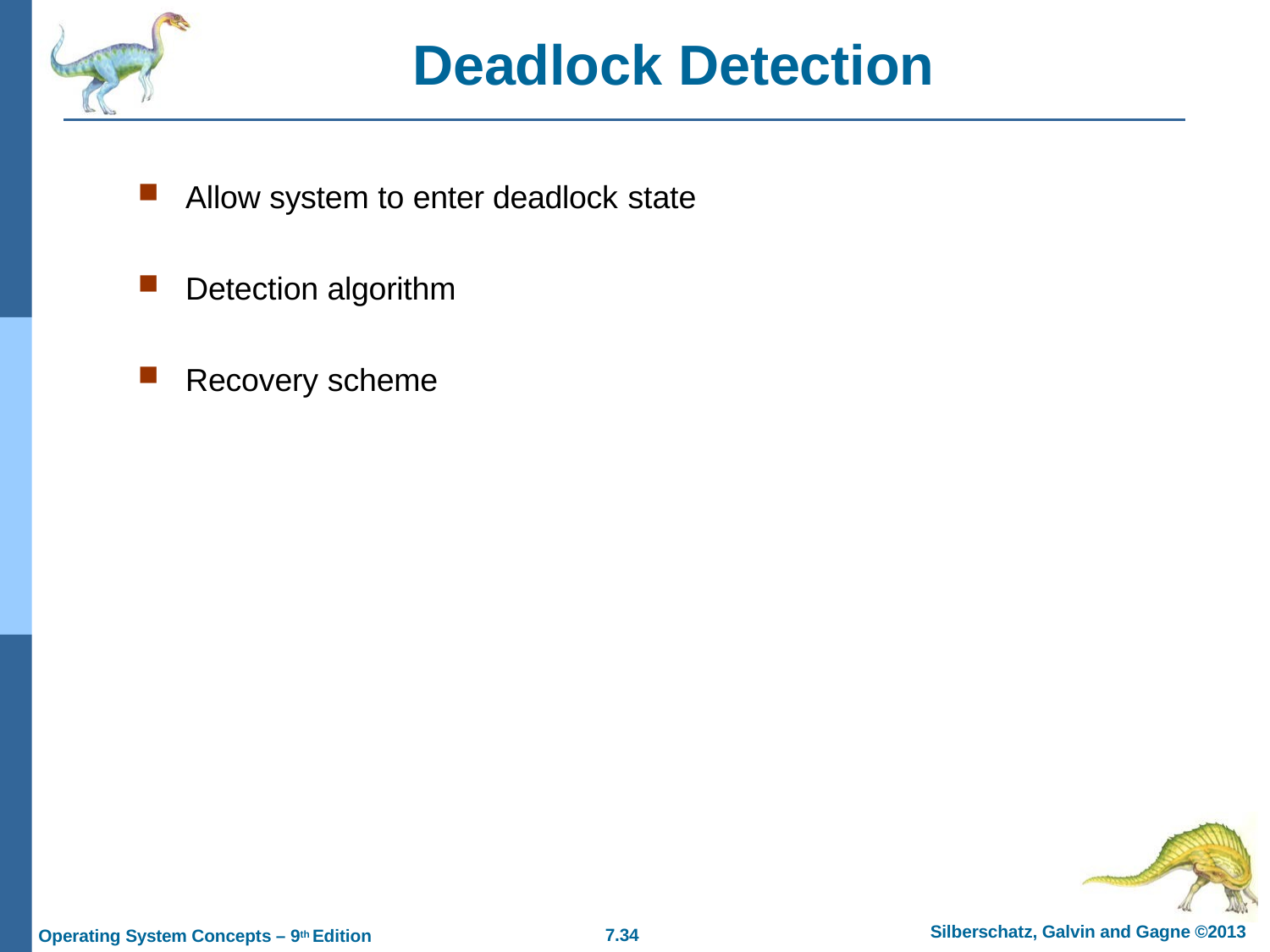

# Deadlock Detection
Allow system to enter deadlock state

Detection algorithm

Recovery scheme
Silberschatz, Galvin and Gagne ©2013
7.34
Operating System Concepts – 9th Edition